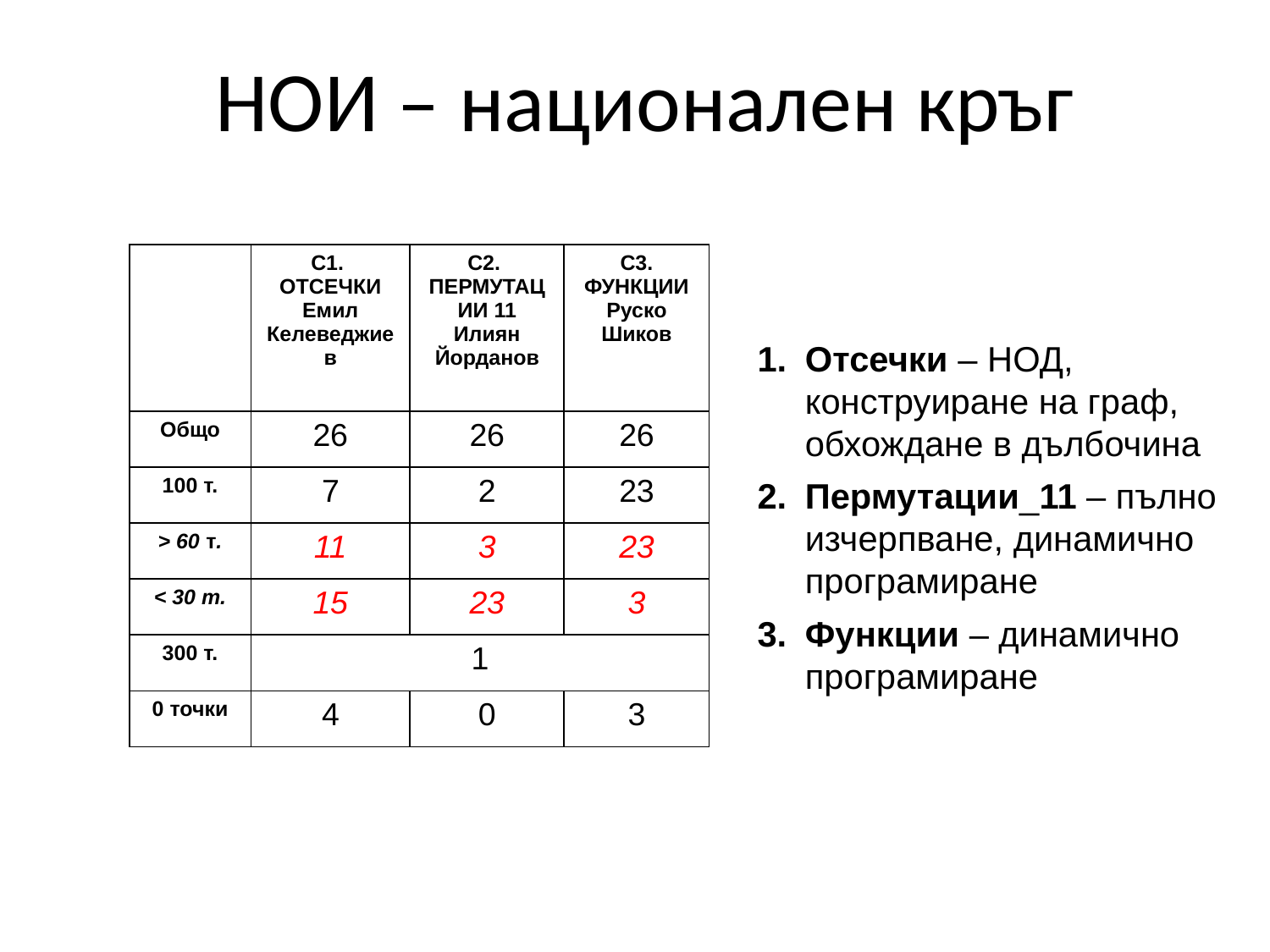

# НОИ – национален кръг
|  | С1. ОТСЕЧКИ Емил Келеведжиев | С2. ПЕРМУТАЦИИ 11 Илиян Йорданов | С3. ФУНКЦИИ Руско Шиков |
| --- | --- | --- | --- |
| Общо | 26 | 26 | 26 |
| 100 т. | 7 | 2 | 23 |
| > 60 т. | 11 | 3 | 23 |
| < 30 т. | 15 | 23 | 3 |
| 300 т. | 1 |  |  |
| 0 точки | 4 | 0 | 3 |
Отсечки – НОД, конструиране на граф, обхождане в дълбочина
Пермутации_11 – пълно изчерпване, динамично програмиране
Функции – динамично програмиране